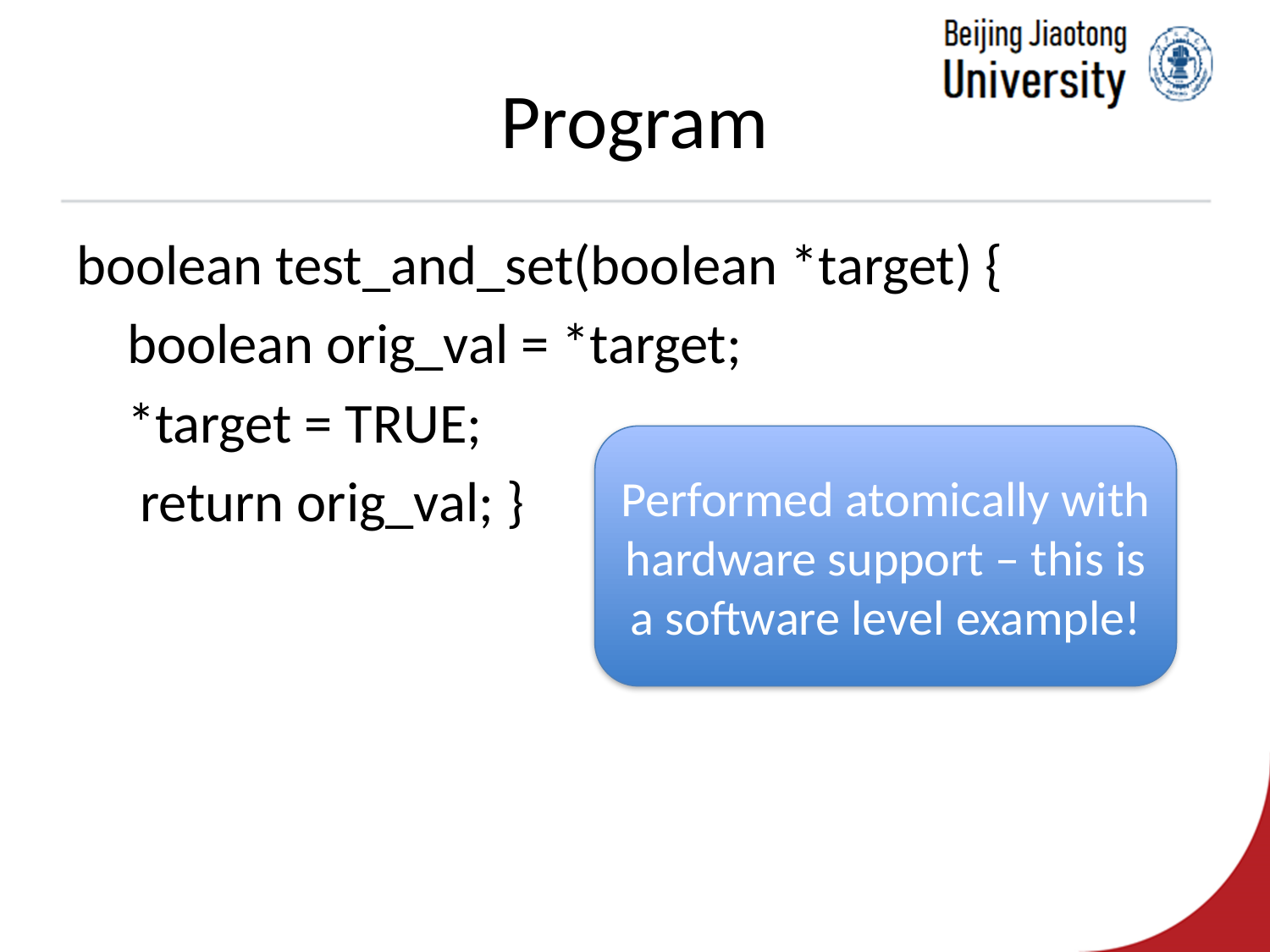

# Program
boolean test_and_set(boolean *target) {
    boolean orig_val = *target;
    *target = TRUE;
     return orig_val; }
Performed atomically with hardware support – this is a software level example!